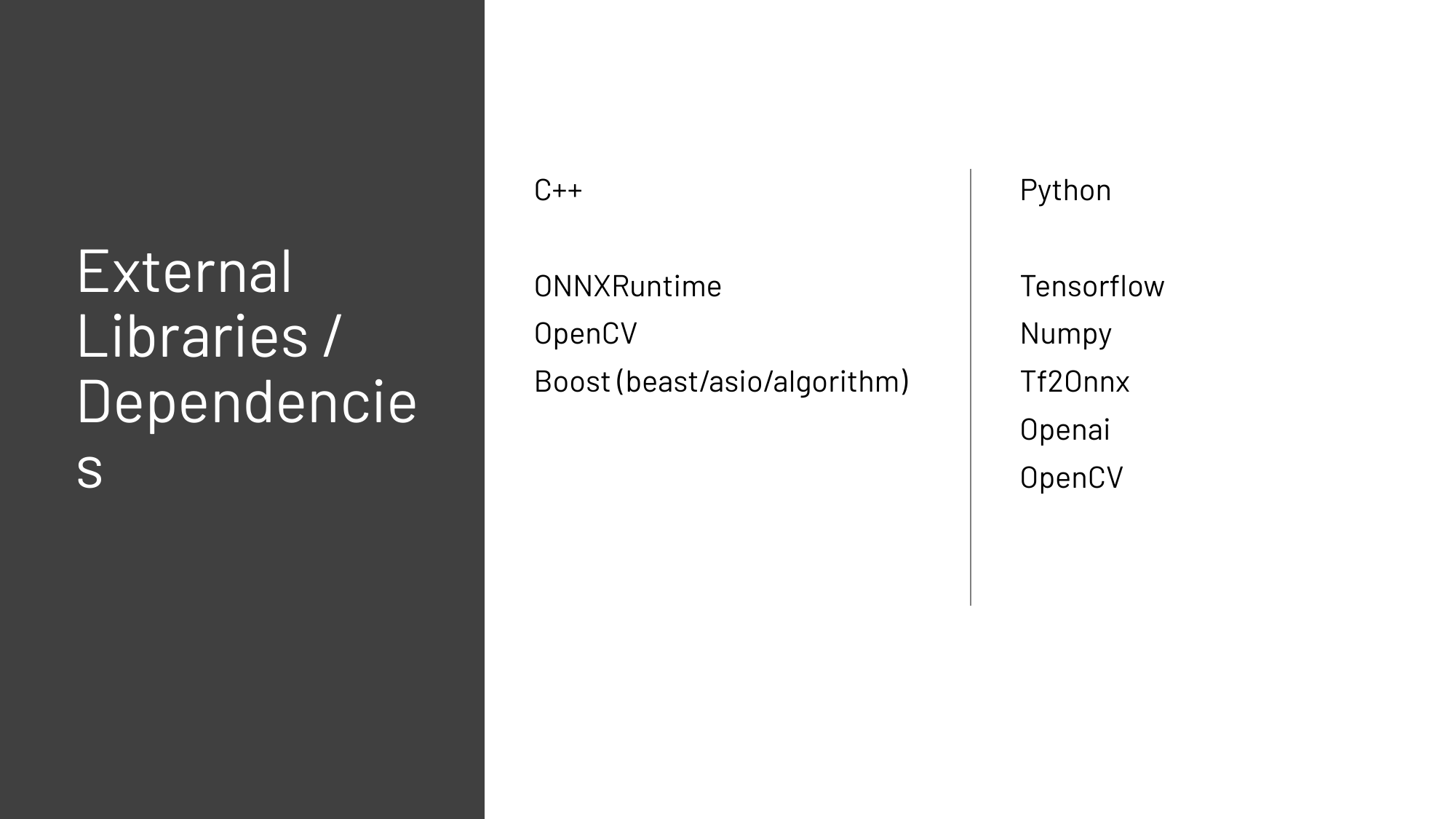

# External Libraries / Dependencies
C++

ONNXRuntime
OpenCV
Boost (beast/asio/algorithm)
Python

Tensorflow
Numpy
Tf2Onnx
Openai
OpenCV